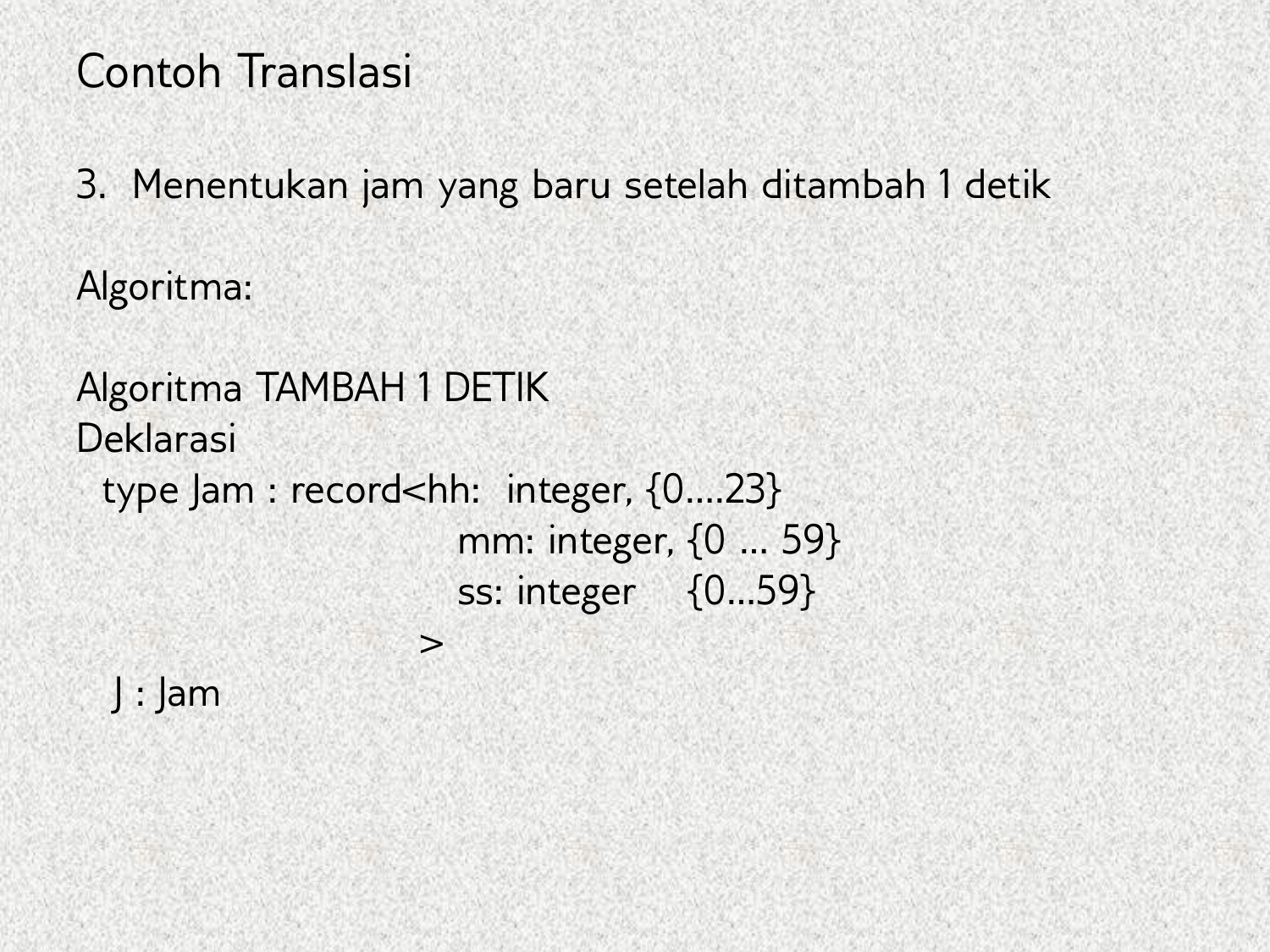

Contoh Translasi

3.  Menentukan jam yang baru setelah ditambah 1 detik

Algoritma:

Algoritma TAMBAH 1 DETIK
Deklarasi
  type Jam : record<hh:  integer, {0….23}
                              mm: integer, {0 … 59}
                              ss: integer    {0…59}
		       >
   J : Jam